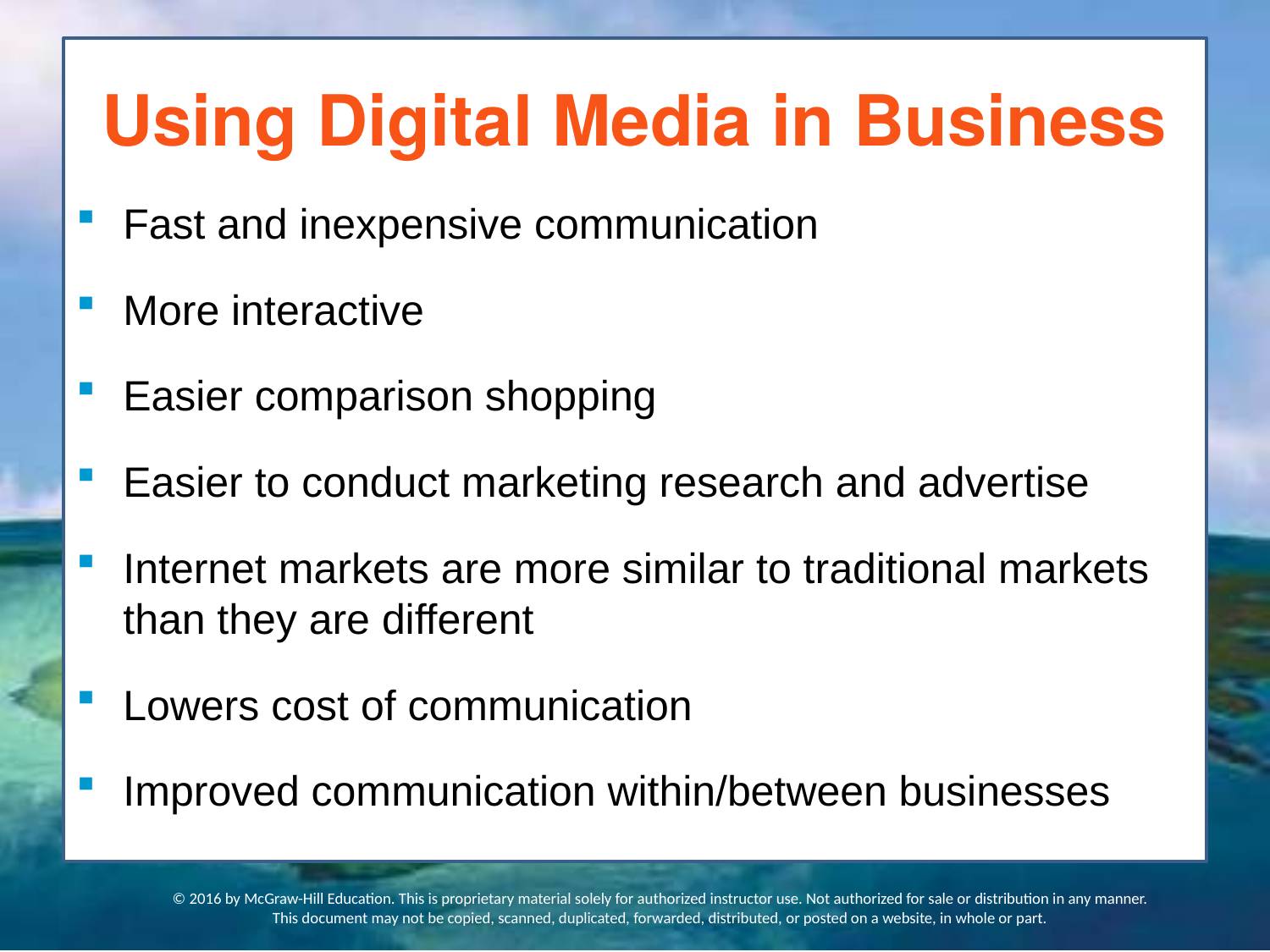

# Using Digital Media in Business
Fast and inexpensive communication
More interactive
Easier comparison shopping
Easier to conduct marketing research and advertise
Internet markets are more similar to traditional markets than they are different
Lowers cost of communication
Improved communication within/between businesses
© 2016 by McGraw-Hill Education. This is proprietary material solely for authorized instructor use. Not authorized for sale or distribution in any manner. This document may not be copied, scanned, duplicated, forwarded, distributed, or posted on a website, in whole or part.